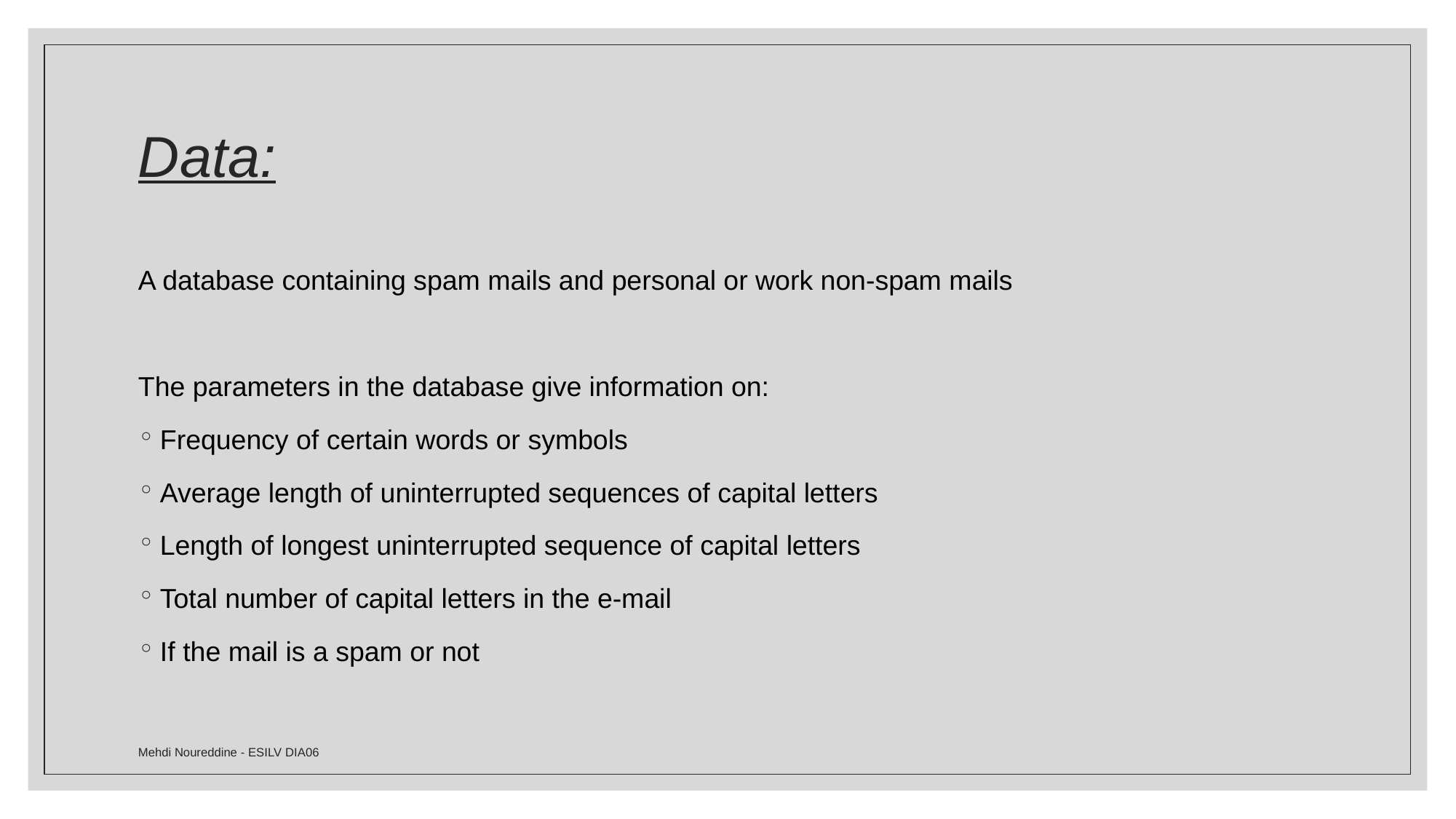

# Data:
A database containing spam mails and personal or work non-spam mails

The parameters in the database give information on:
Frequency of certain words or symbols
Average length of uninterrupted sequences of capital letters
Length of longest uninterrupted sequence of capital letters
Total number of capital letters in the e-mail
If the mail is a spam or not
Mehdi Noureddine - ESILV DIA06